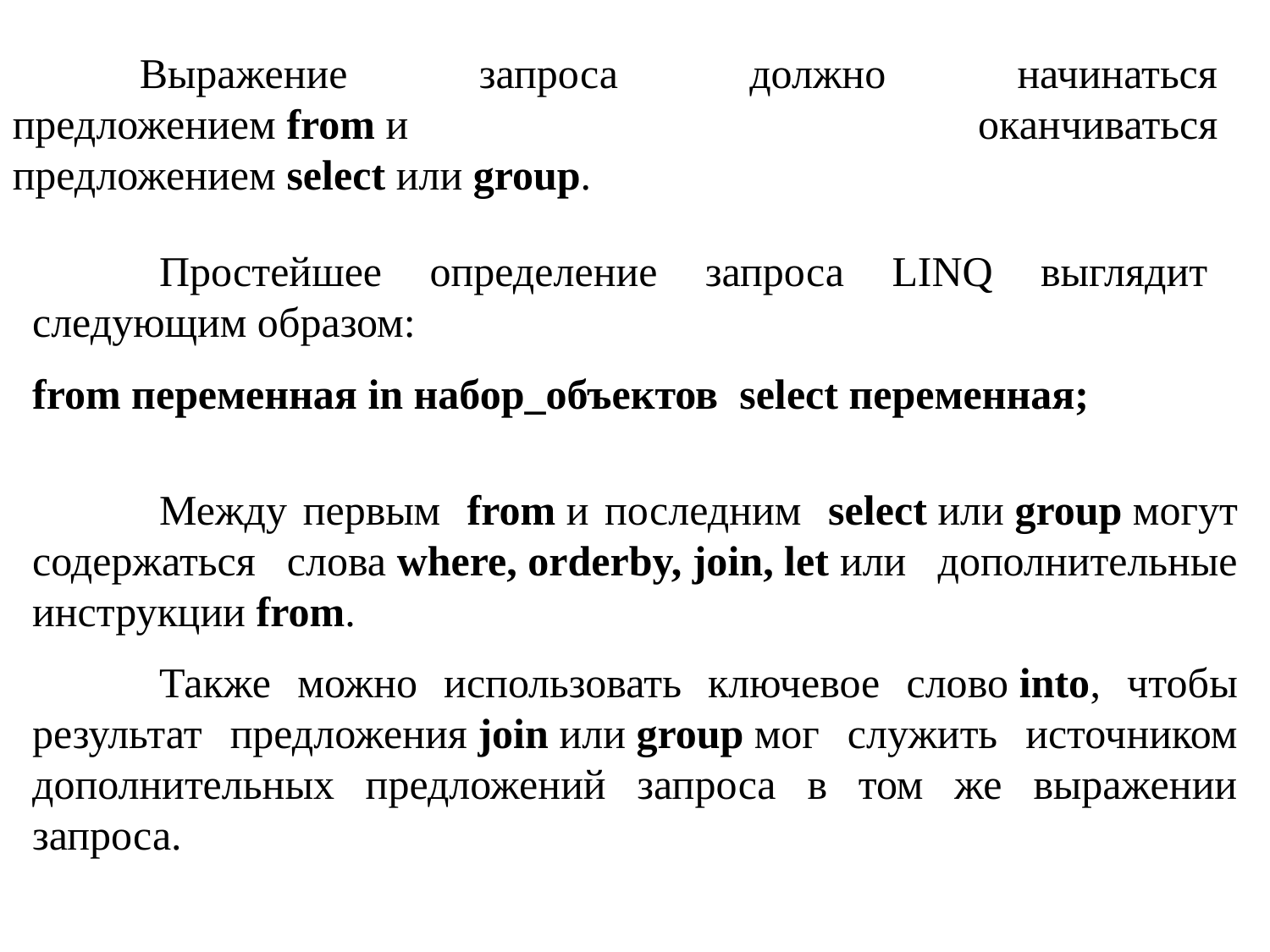

Выражение запроса должно начинаться предложением from и оканчиваться предложением select или group.
	Простейшее определение запроса LINQ выглядит следующим образом:
from переменная in набор_объектов  select переменная;
	Между первым  from и последним  select или group могут содержаться слова where, orderby, join, let или дополнительные инструкции from.
	Также можно использовать ключевое слово into, чтобы результат предложения join или group мог служить источником дополнительных предложений запроса в том же выражении запроса.